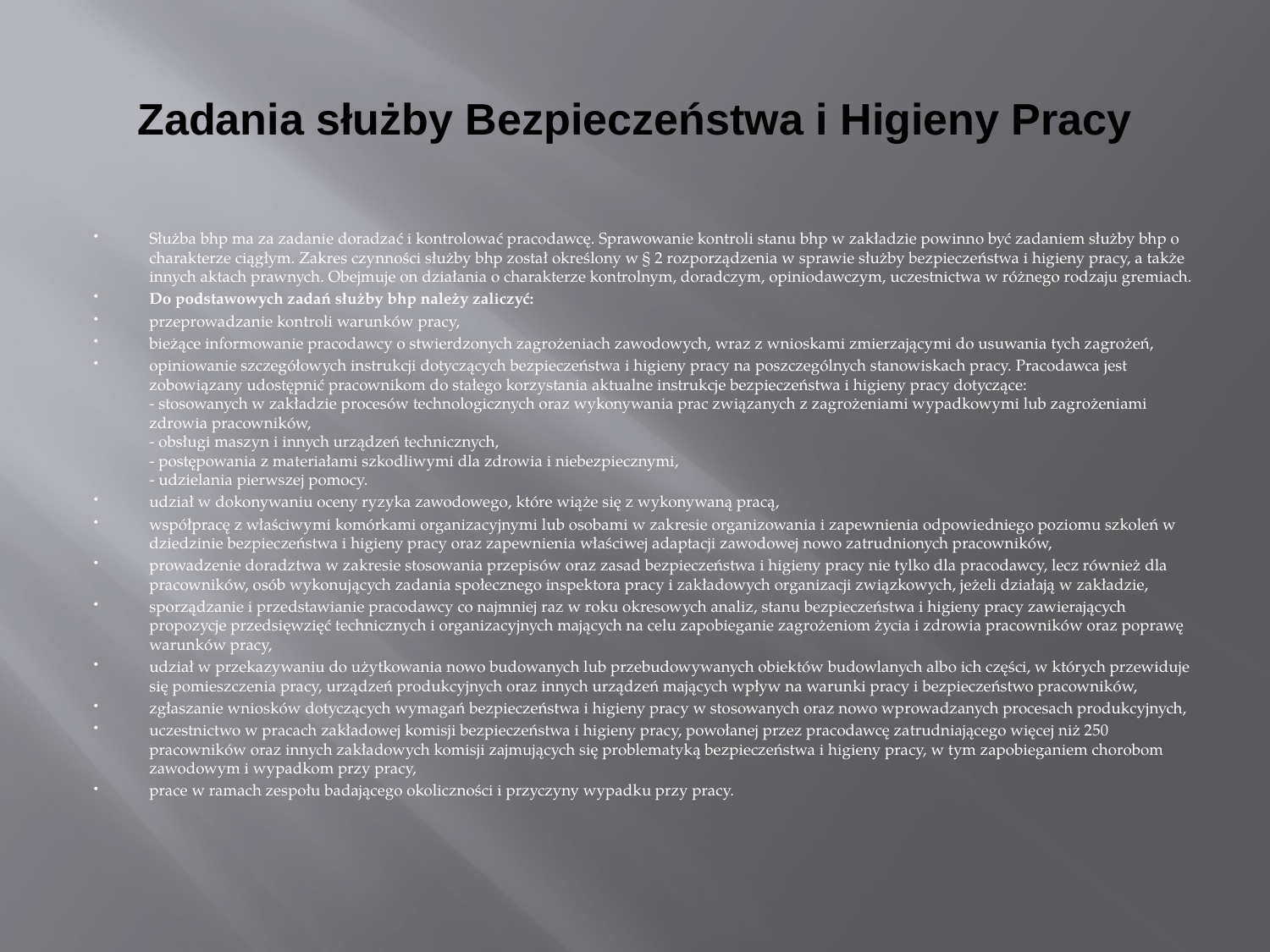

# Zadania służby Bezpieczeństwa i Higieny Pracy
Służba bhp ma za zadanie doradzać i kontrolować pracodawcę. Sprawowanie kontroli stanu bhp w zakładzie powinno być zadaniem służby bhp o charakterze ciągłym. Zakres czynności służby bhp został określony w § 2 rozporządzenia w sprawie służby bezpieczeństwa i higieny pracy, a także innych aktach prawnych. Obejmuje on działania o charakterze kontrolnym, doradczym, opiniodawczym, uczestnictwa w różnego rodzaju gremiach.
Do podstawowych zadań służby bhp należy zaliczyć:
przeprowadzanie kontroli warunków pracy,
bieżące informowanie pracodawcy o stwierdzonych zagrożeniach zawodowych, wraz z wnioskami zmierzającymi do usuwania tych zagrożeń,
opiniowanie szczegółowych instrukcji dotyczących bezpieczeństwa i higieny pracy na poszczególnych stanowiskach pracy. Pracodawca jest zobowiązany udostępnić pracownikom do stałego korzystania aktualne instrukcje bezpieczeństwa i higieny pracy dotyczące:
- stosowanych w zakładzie procesów technologicznych oraz wykonywania prac związanych z zagrożeniami wypadkowymi lub zagrożeniami zdrowia pracowników,
- obsługi maszyn i innych urządzeń technicznych,
- postępowania z materiałami szkodliwymi dla zdrowia i niebezpiecznymi,
- udzielania pierwszej pomocy.
udział w dokonywaniu oceny ryzyka zawodowego, które wiąże się z wykonywaną pracą,
współpracę z właściwymi komórkami organizacyjnymi lub osobami w zakresie organizowania i zapewnienia odpowiedniego poziomu szkoleń w dziedzinie bezpieczeństwa i higieny pracy oraz zapewnienia właściwej adaptacji zawodowej nowo zatrudnionych pracowników,
prowadzenie doradztwa w zakresie stosowania przepisów oraz zasad bezpieczeństwa i higieny pracy nie tylko dla pracodawcy, lecz również dla pracowników, osób wykonujących zadania społecznego inspektora pracy i zakładowych organizacji związkowych, jeżeli działają w zakładzie,
sporządzanie i przedstawianie pracodawcy co najmniej raz w roku okresowych analiz, stanu bezpieczeństwa i higieny pracy zawierających propozycje przedsięwzięć technicznych i organizacyjnych mających na celu zapobieganie zagrożeniom życia i zdrowia pracowników oraz poprawę warunków pracy,
udział w przekazywaniu do użytkowania nowo budowanych lub przebudowywanych obiektów budowlanych albo ich części, w których przewiduje się pomieszczenia pracy, urządzeń produkcyjnych oraz innych urządzeń mających wpływ na warunki pracy i bezpieczeństwo pracowników,
zgłaszanie wniosków dotyczących wymagań bezpieczeństwa i higieny pracy w stosowanych oraz nowo wprowadzanych procesach produkcyjnych,
uczestnictwo w pracach zakładowej komisji bezpieczeństwa i higieny pracy, powołanej przez pracodawcę zatrudniającego więcej niż 250 pracowników oraz innych zakładowych komisji zajmujących się problematyką bezpieczeństwa i higieny pracy, w tym zapobieganiem chorobom zawodowym i wypadkom przy pracy,
prace w ramach zespołu badającego okoliczności i przyczyny wypadku przy pracy.